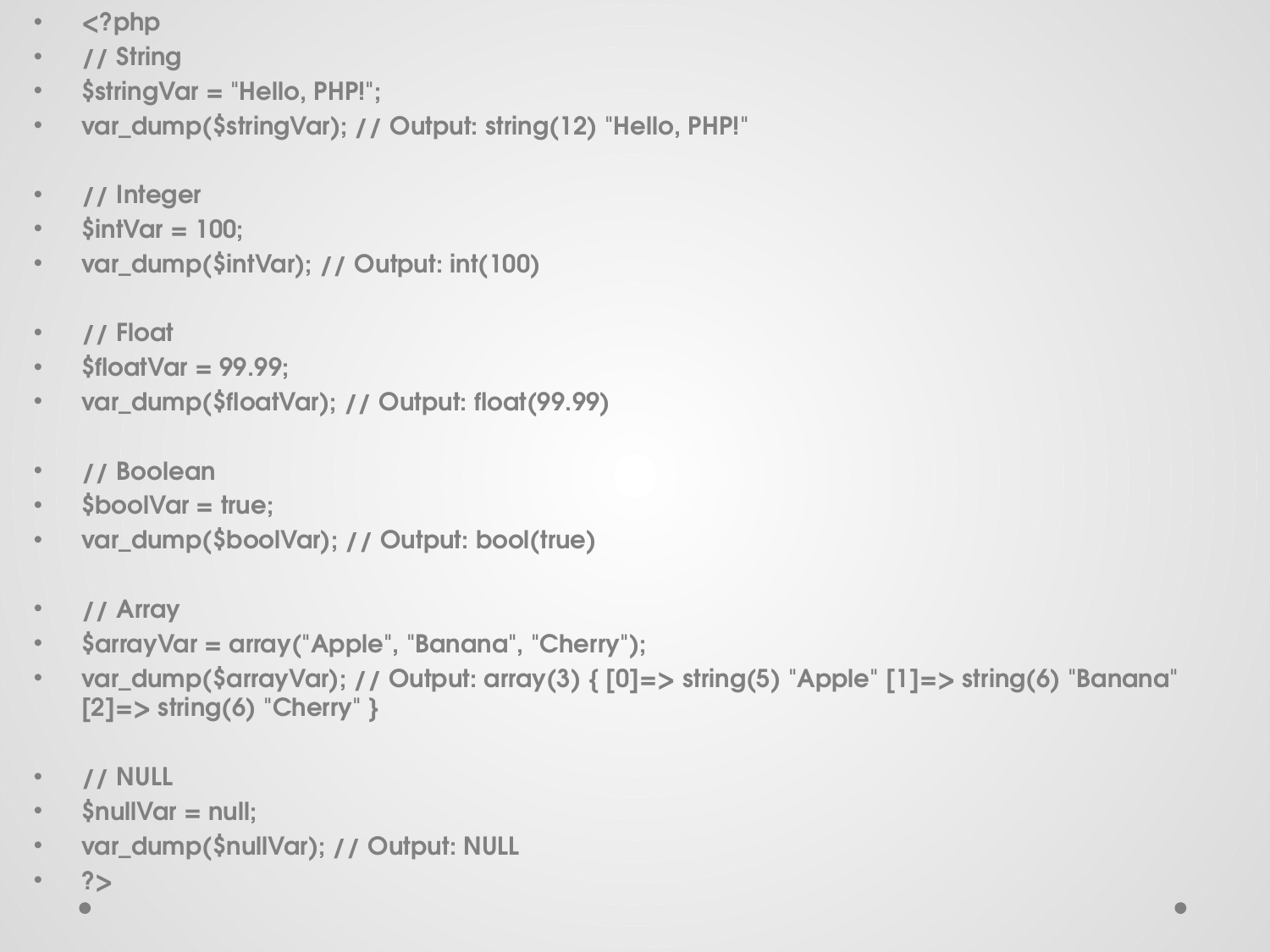

<?php
// String
$stringVar = "Hello, PHP!";
var_dump($stringVar); // Output: string(12) "Hello, PHP!"

// Integer
$intVar = 100;
var_dump($intVar); // Output: int(100)

// Float
$floatVar = 99.99;
var_dump($floatVar); // Output: float(99.99)

// Boolean
$boolVar = true;
var_dump($boolVar); // Output: bool(true)

// Array
$arrayVar = array("Apple", "Banana", "Cherry");
var_dump($arrayVar); // Output: array(3) { [0]=> string(5) "Apple" [1]=> string(6) "Banana" [2]=> string(6) "Cherry" }

// NULL
$nullVar = null;
var_dump($nullVar); // Output: NULL
?>